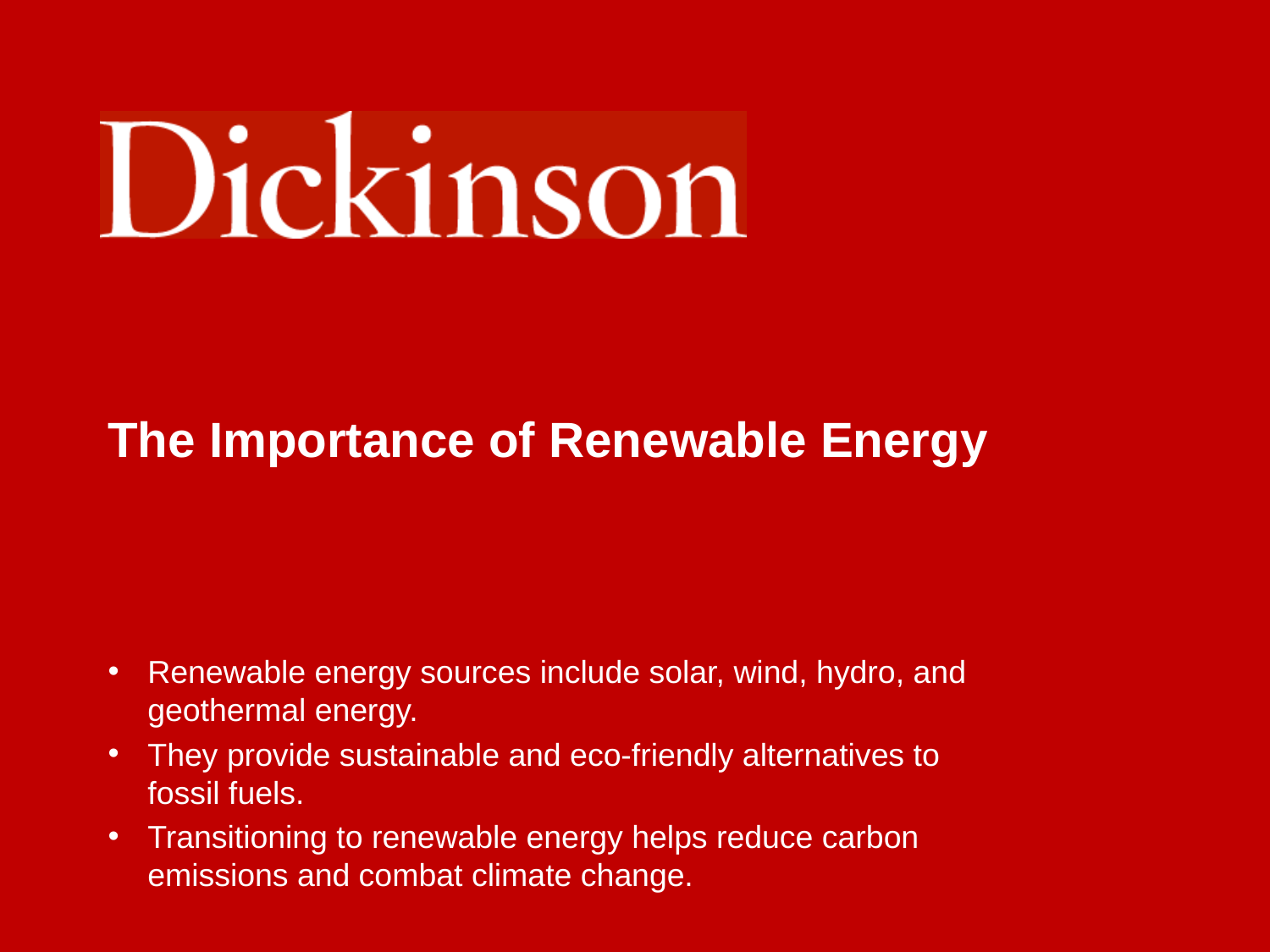

# The Importance of Renewable Energy
Renewable energy sources include solar, wind, hydro, and geothermal energy.
They provide sustainable and eco-friendly alternatives to fossil fuels.
Transitioning to renewable energy helps reduce carbon emissions and combat climate change.